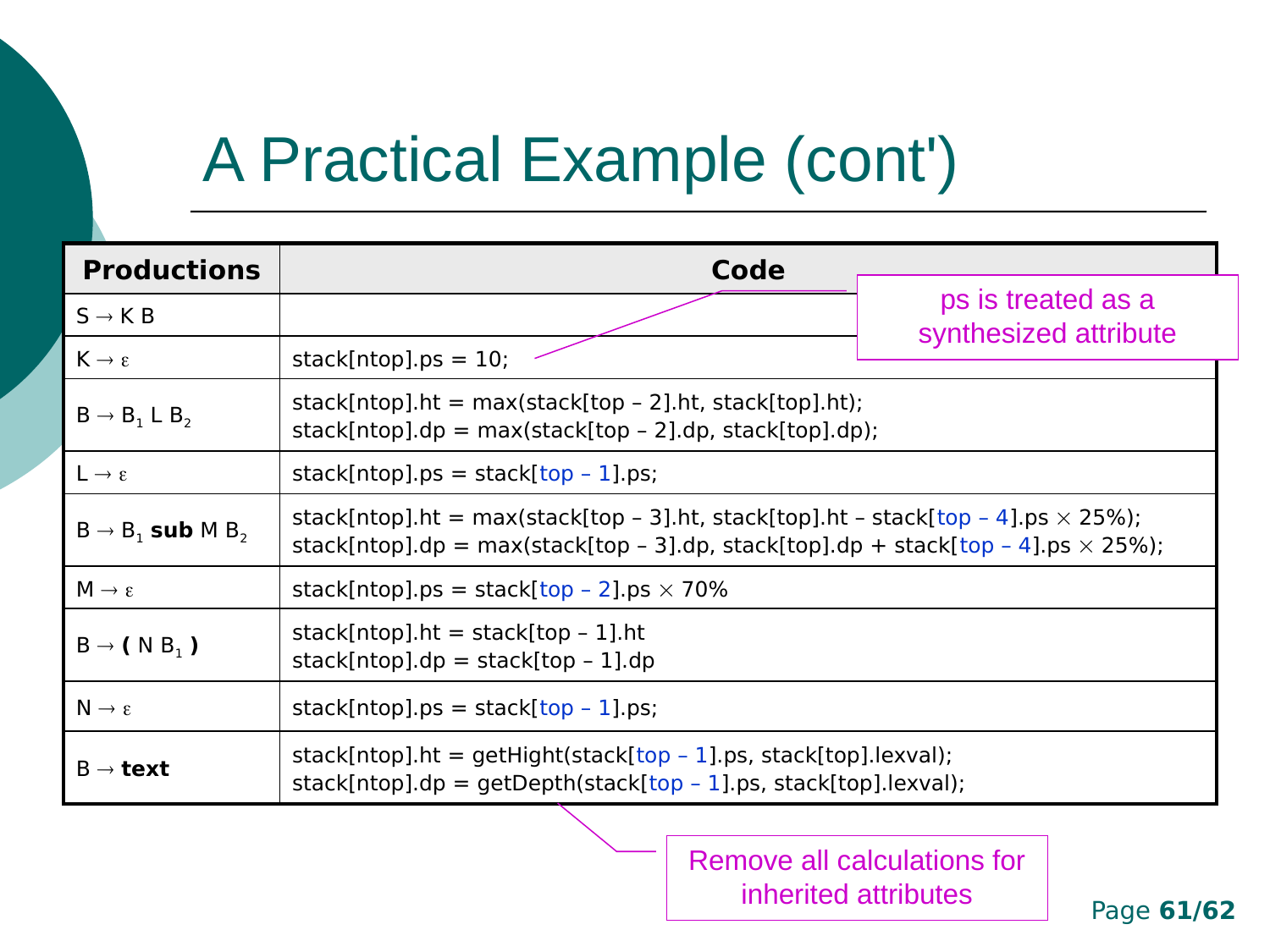

# A Practical Example (cont')
| Productions | Code |
| --- | --- |
| S → K B |  |
| K → ε | stack[ntop].ps = 10; |
| B → B1 L B2 | stack[ntop].ht = max(stack[top – 2].ht, stack[top].ht); stack[ntop].dp = max(stack[top – 2].dp, stack[top].dp); |
| L → ε | stack[ntop].ps = stack[top – 1].ps; |
| B → B1 sub M B2 | stack[ntop].ht = max(stack[top – 3].ht, stack[top].ht – stack[top – 4].ps × 25%); stack[ntop].dp = max(stack[top – 3].dp, stack[top].dp + stack[top – 4].ps × 25%); |
| M → ε | stack[ntop].ps = stack[top – 2].ps × 70% |
| B → ( N B1 ) | stack[ntop].ht = stack[top – 1].ht stack[ntop].dp = stack[top – 1].dp |
| N → ε | stack[ntop].ps = stack[top – 1].ps; |
| B → text | stack[ntop].ht = getHight(stack[top – 1].ps, stack[top].lexval); stack[ntop].dp = getDepth(stack[top – 1].ps, stack[top].lexval); |
ps is treated as a synthesized attribute
Remove all calculations for inherited attributes